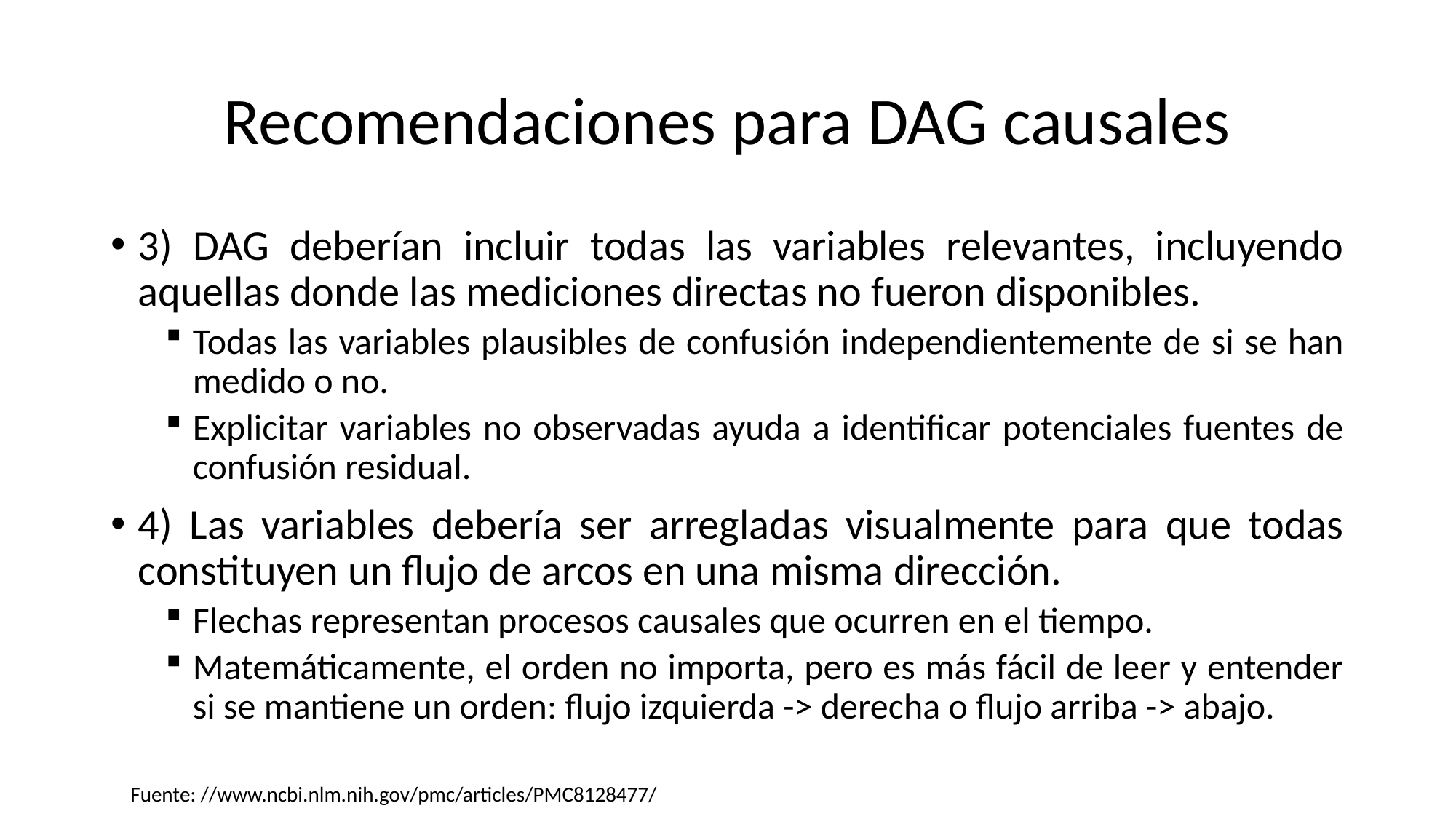

# Recomendaciones para DAG causales
3) DAG deberían incluir todas las variables relevantes, incluyendo aquellas donde las mediciones directas no fueron disponibles.
Todas las variables plausibles de confusión independientemente de si se han medido o no.
Explicitar variables no observadas ayuda a identificar potenciales fuentes de confusión residual.
4) Las variables debería ser arregladas visualmente para que todas constituyen un flujo de arcos en una misma dirección.
Flechas representan procesos causales que ocurren en el tiempo.
Matemáticamente, el orden no importa, pero es más fácil de leer y entender si se mantiene un orden: flujo izquierda -> derecha o flujo arriba -> abajo.
Fuente: //www.ncbi.nlm.nih.gov/pmc/articles/PMC8128477/